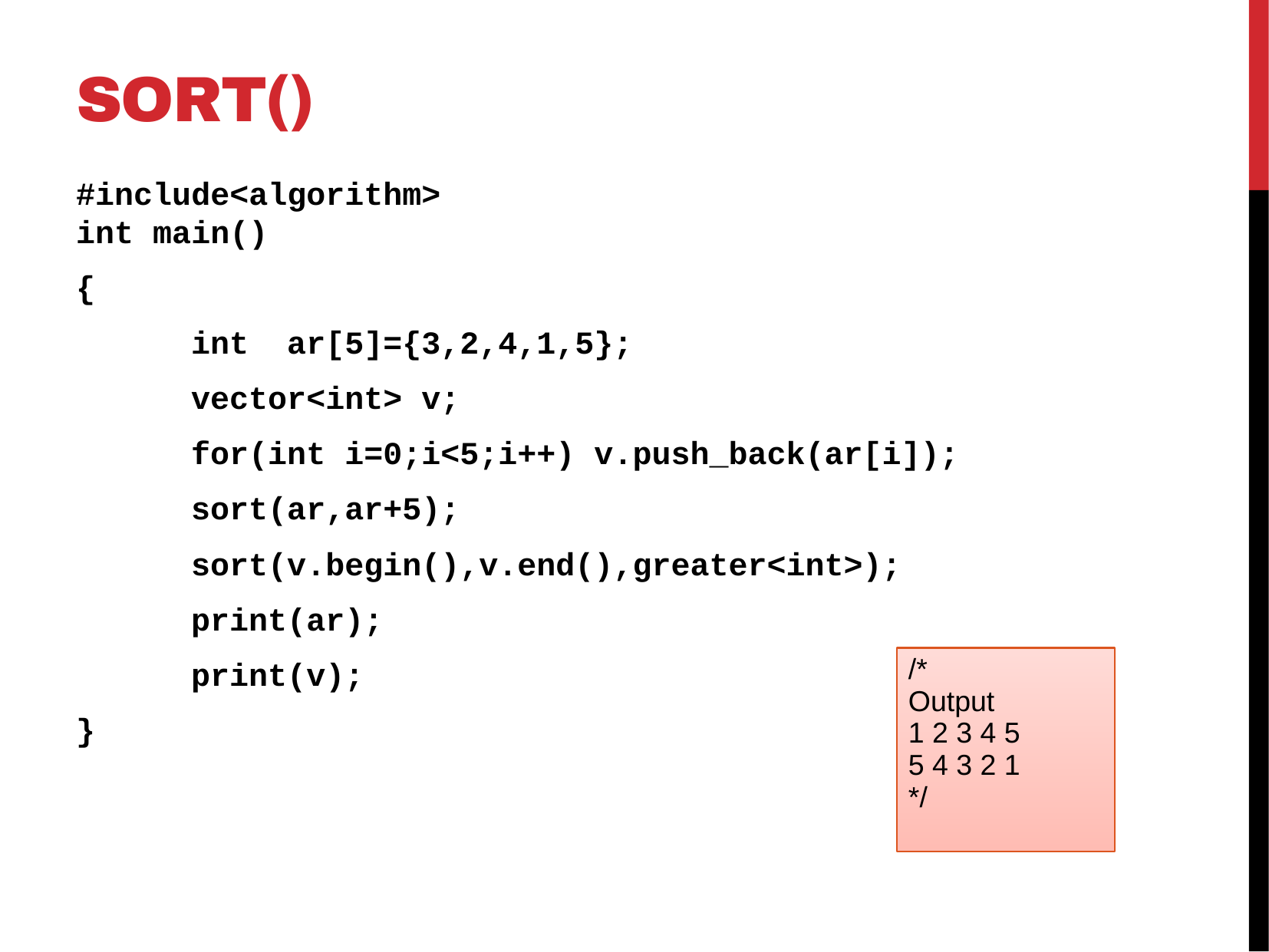

# sort()
#include<algorithm>
int main()
{
 	int  ar[5]={3,2,4,1,5};
 	vector<int> v;
 	for(int i=0;i<5;i++) v.push_back(ar[i]);
 	sort(ar,ar+5);
 	sort(v.begin(),v.end(),greater<int>);
 	print(ar);
 	print(v);
}

/*
Output
1 2 3 4 5
5 4 3 2 1
*/